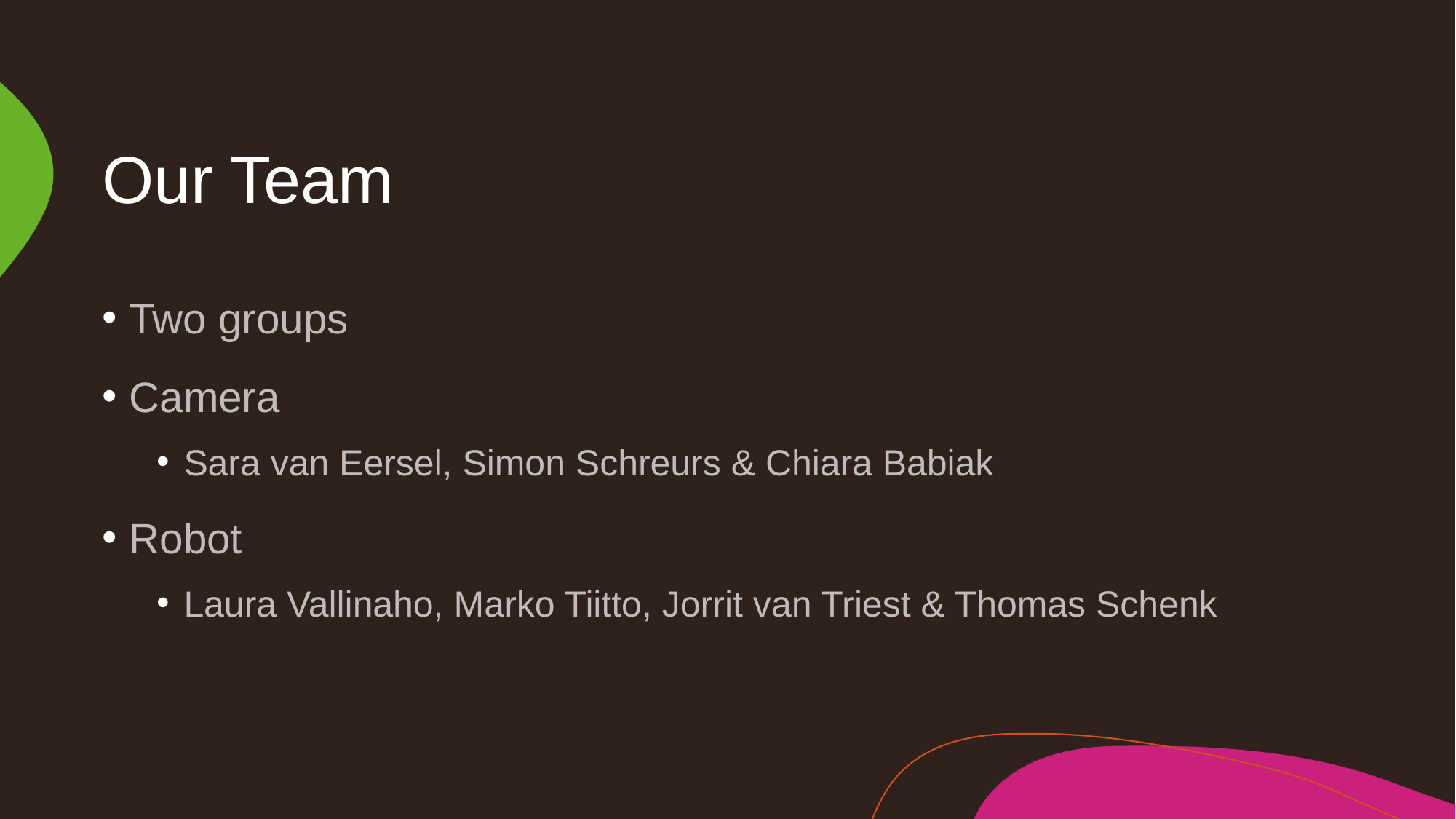

# Our Team
Two groups
Camera
Sara van Eersel, Simon Schreurs & Chiara Babiak
Robot
Laura Vallinaho, Marko Tiitto, Jorrit van Triest & Thomas Schenk